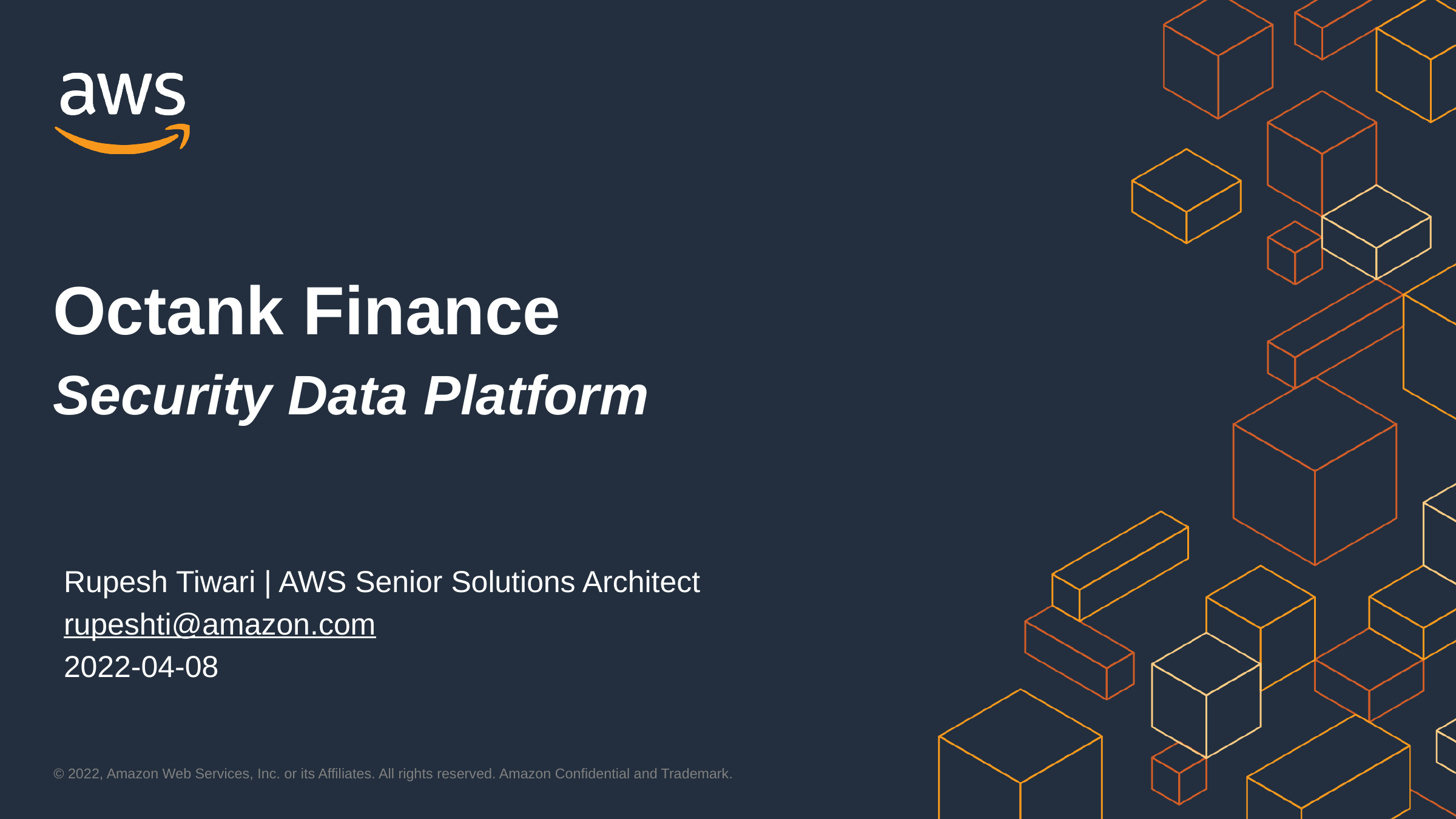

Octank Finance
Security Data Platform
Rupesh Tiwari | AWS Senior Solutions Architect
rupeshti@amazon.com
2022-04-08